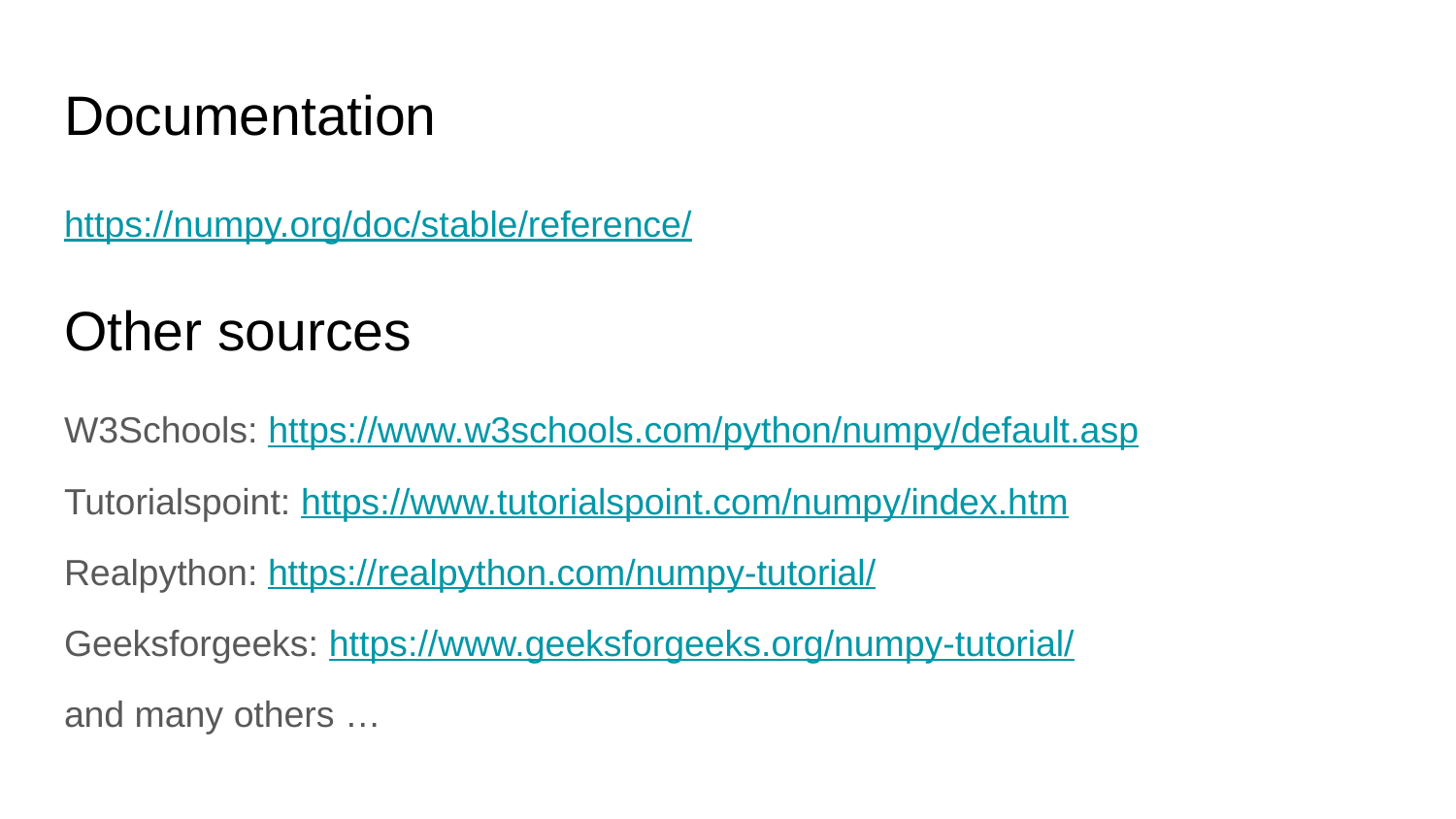

Documentation
https://numpy.org/doc/stable/reference/
Other sources
W3Schools: https://www.w3schools.com/python/numpy/default.asp
Tutorialspoint: https://www.tutorialspoint.com/numpy/index.htm
Realpython: https://realpython.com/numpy-tutorial/
Geeksforgeeks: https://www.geeksforgeeks.org/numpy-tutorial/
and many others …